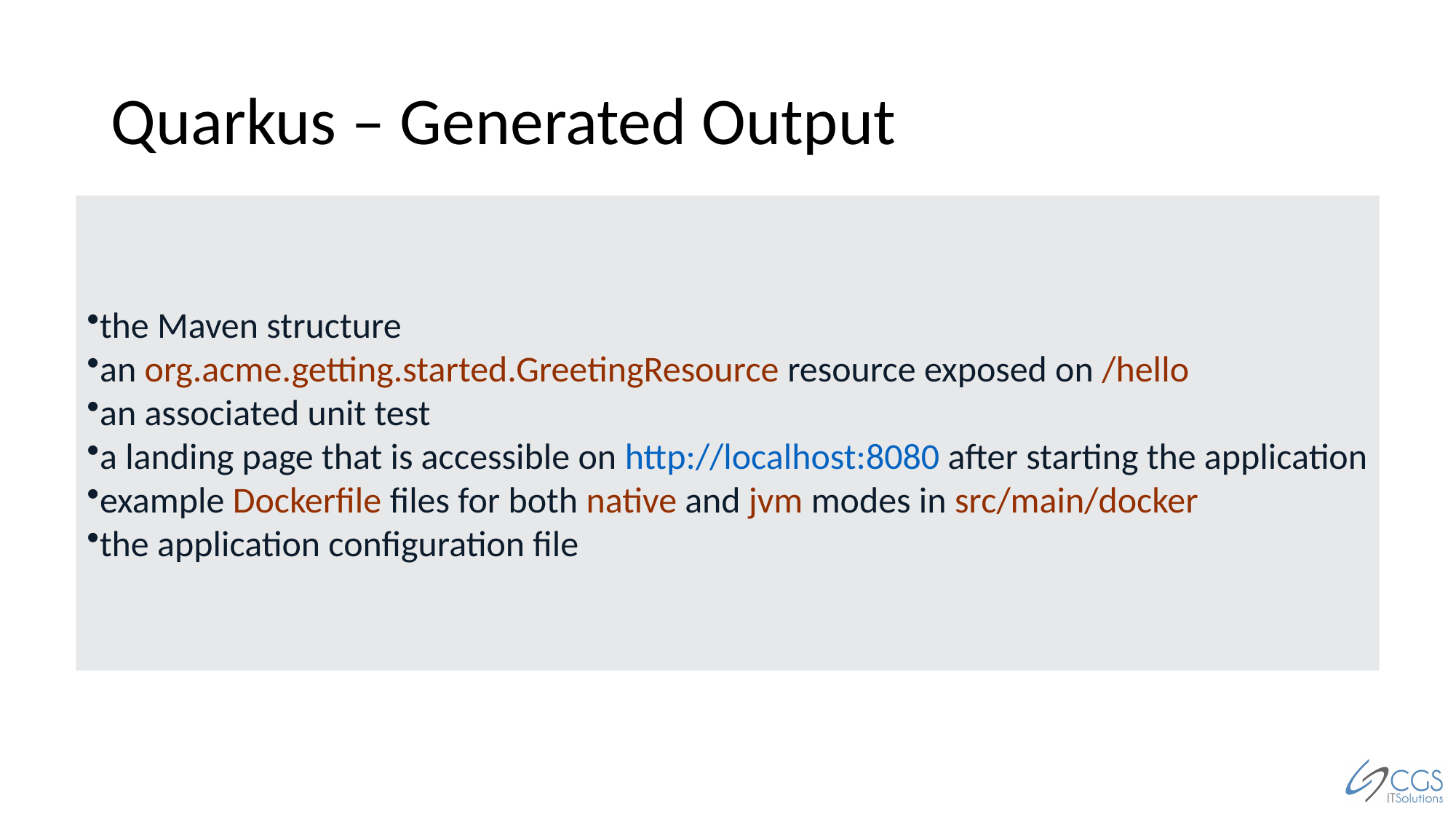

# Quarkus – Generated Output

the Maven structure
an org.acme.getting.started.GreetingResource resource exposed on /hello
an associated unit test
a landing page that is accessible on http://localhost:8080 after starting the application
example Dockerfile files for both native and jvm modes in src/main/docker
the application configuration file